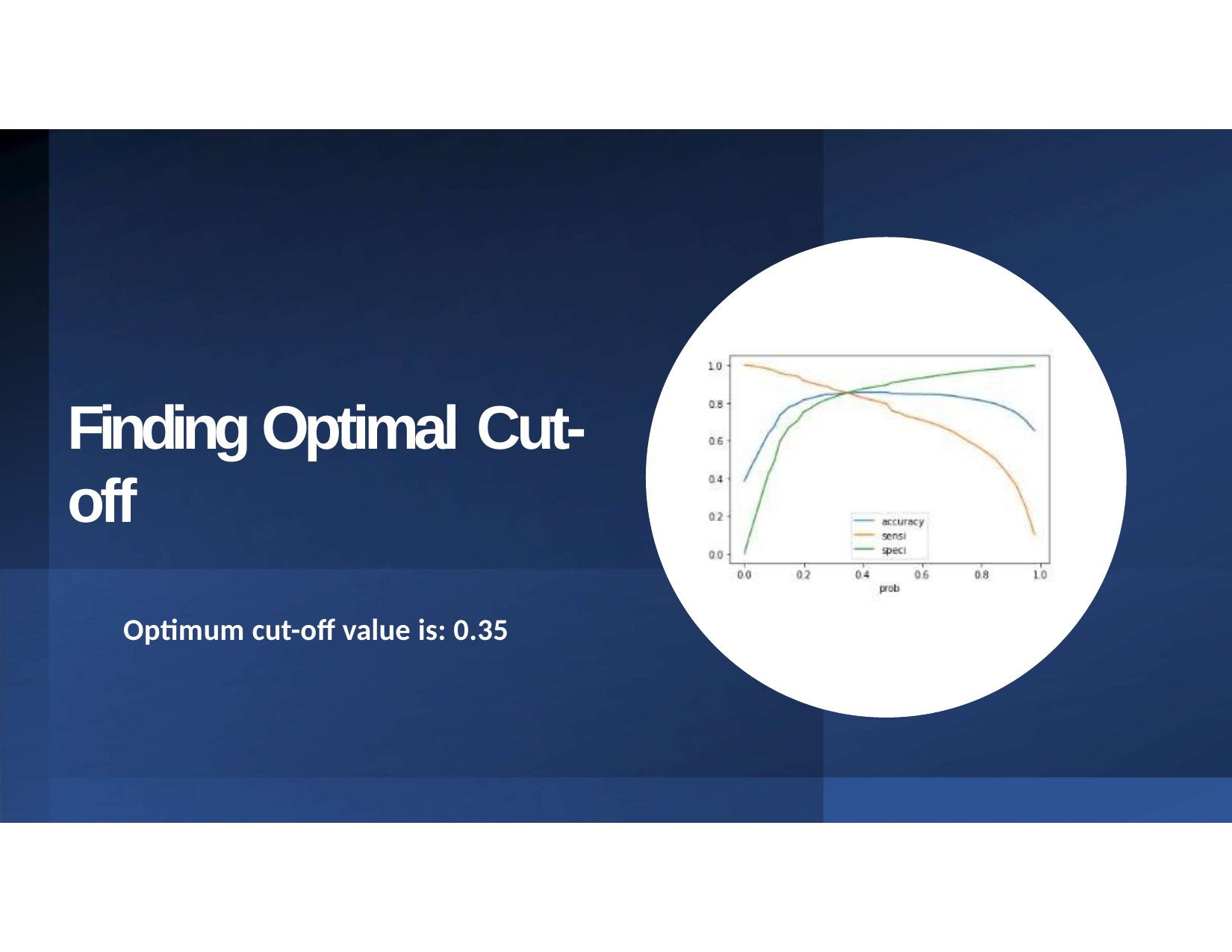

Finding Optimal Cut-off

Optimum cut-off value is: 0.35